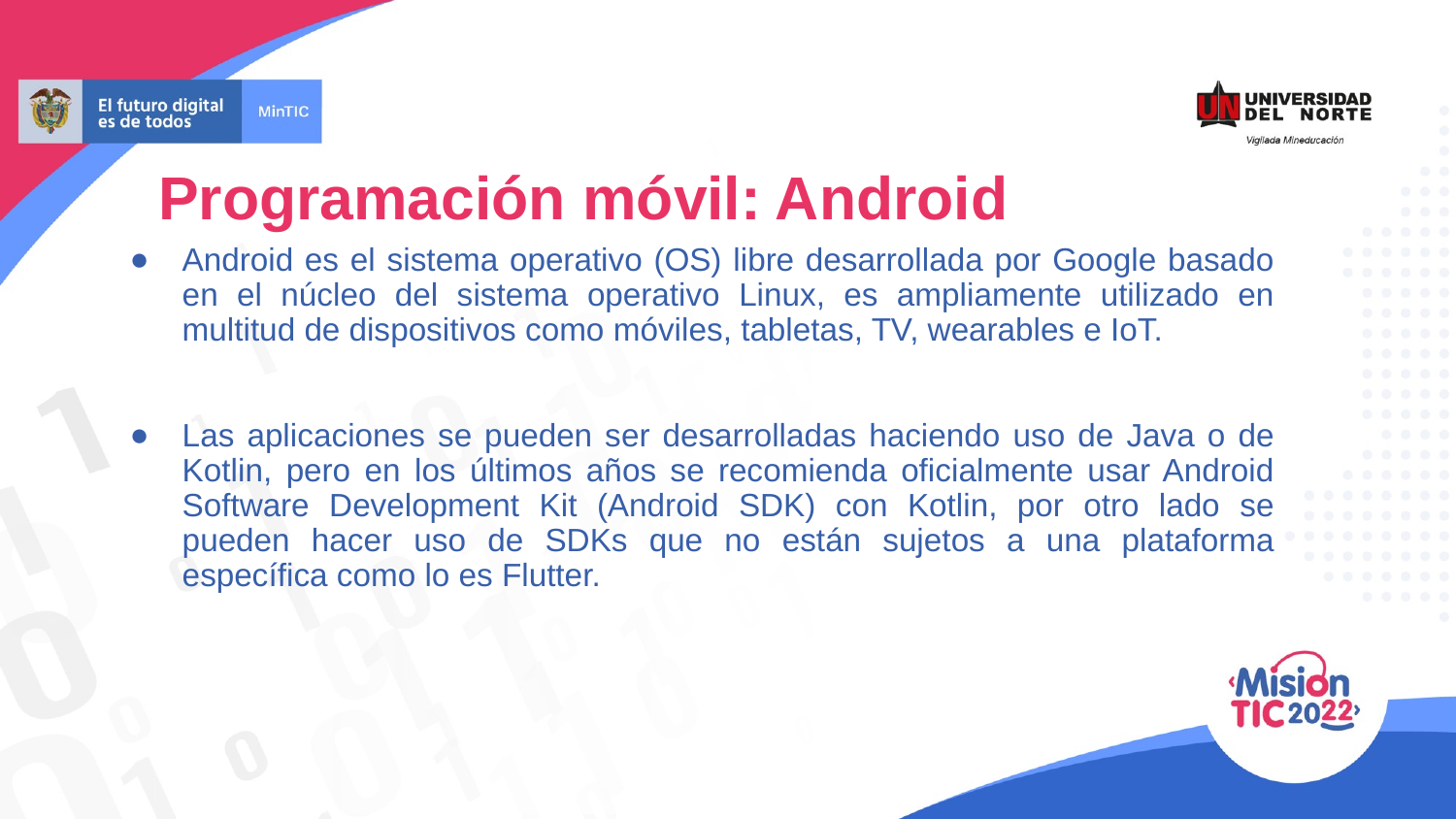

Programación móvil: Android
Android es el sistema operativo (OS) libre desarrollada por Google basado en el núcleo del sistema operativo Linux, es ampliamente utilizado en multitud de dispositivos como móviles, tabletas, TV, wearables e IoT.

Las aplicaciones se pueden ser desarrolladas haciendo uso de Java o de Kotlin, pero en los últimos años se recomienda oficialmente usar Android Software Development Kit (Android SDK) con Kotlin, por otro lado se pueden hacer uso de SDKs que no están sujetos a una plataforma específica como lo es Flutter.